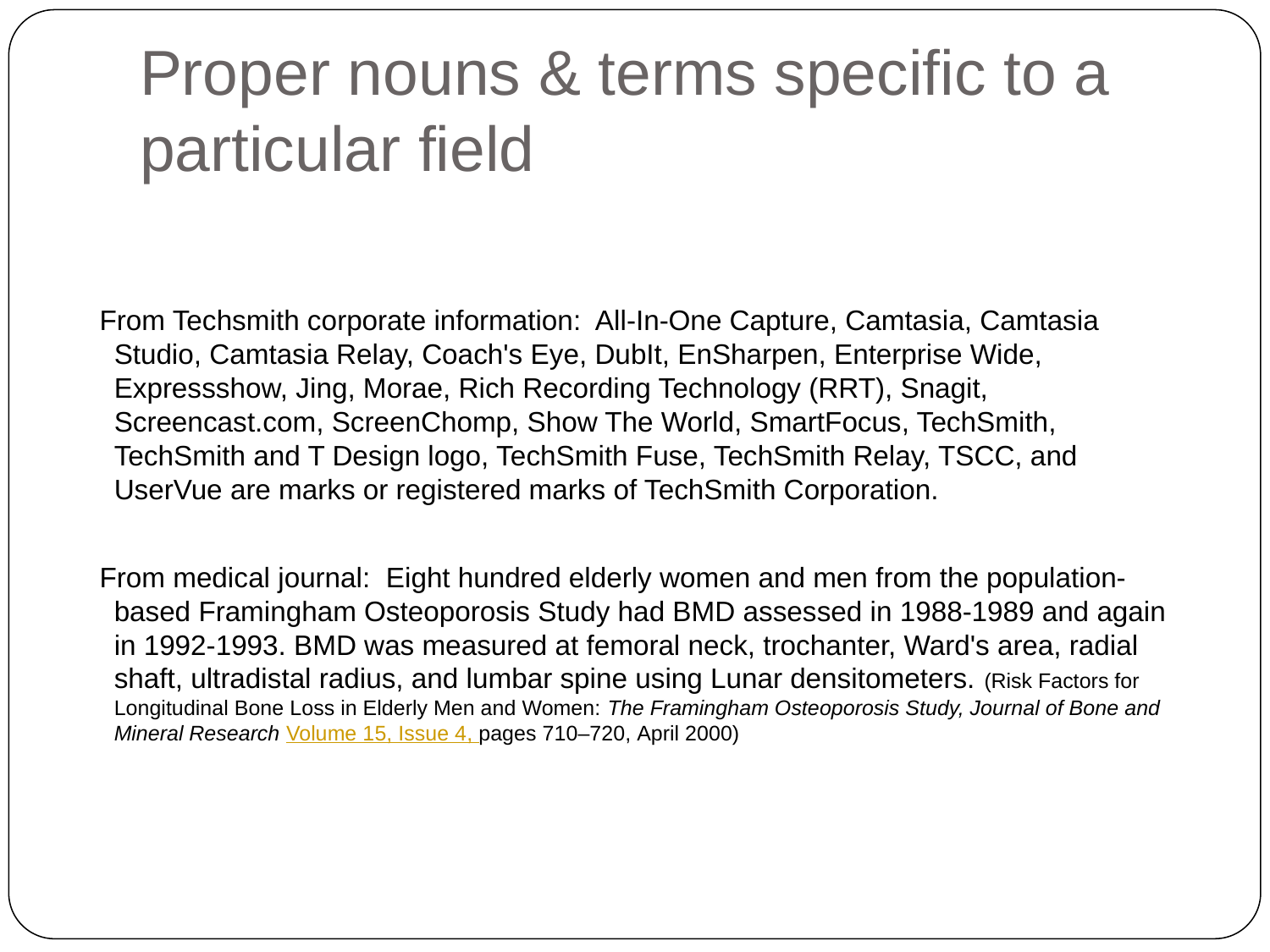

# Proper nouns & terms specific to a particular field
   From Techsmith corporate information:  All-In-One Capture, Camtasia, Camtasia Studio, Camtasia Relay, Coach's Eye, DubIt, EnSharpen, Enterprise Wide, Expressshow, Jing, Morae, Rich Recording Technology (RRT), Snagit, Screencast.com, ScreenChomp, Show The World, SmartFocus, TechSmith, TechSmith and T Design logo, TechSmith Fuse, TechSmith Relay, TSCC, and UserVue are marks or registered marks of TechSmith Corporation.

   From medical journal:  Eight hundred elderly women and men from the population-based Framingham Osteoporosis Study had BMD assessed in 1988-1989 and again in 1992-1993. BMD was measured at femoral neck, trochanter, Ward's area, radial shaft, ultradistal radius, and lumbar spine using Lunar densitometers. (Risk Factors for Longitudinal Bone Loss in Elderly Men and Women: The Framingham Osteoporosis Study, Journal of Bone and Mineral Research Volume 15, Issue 4, pages 710–720, April 2000)